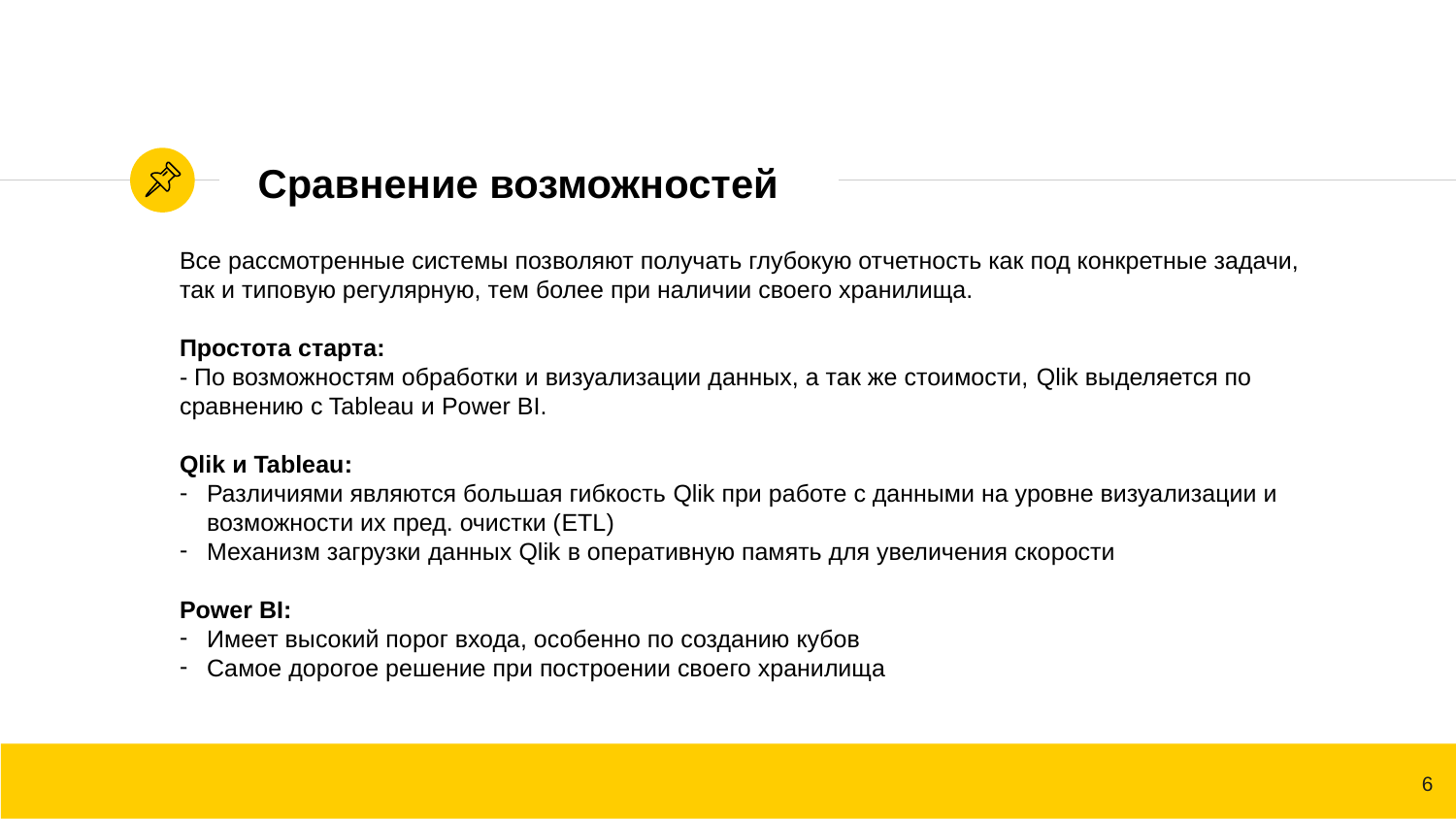

# Сравнение возможностей

Все рассмотренные системы позволяют получать глубокую отчетность как под конкретные задачи, так и типовую регулярную, тем более при наличии своего хранилища.

Простота старта:
- По возможностям обработки и визуализации данных, а так же стоимости, Qlik выделяется по сравнению c Tableau и Power BI.

Qlik и Tableau:
Различиями являются большая гибкость Qlik при работе с данными на уровне визуализации и возможности их пред. очистки (ETL)
Механизм загрузки данных Qlik в оперативную память для увеличения скорости

Power BI:
Имеет высокий порог входа, особенно по созданию кубов
Самое дорогое решение при построении своего хранилища

6